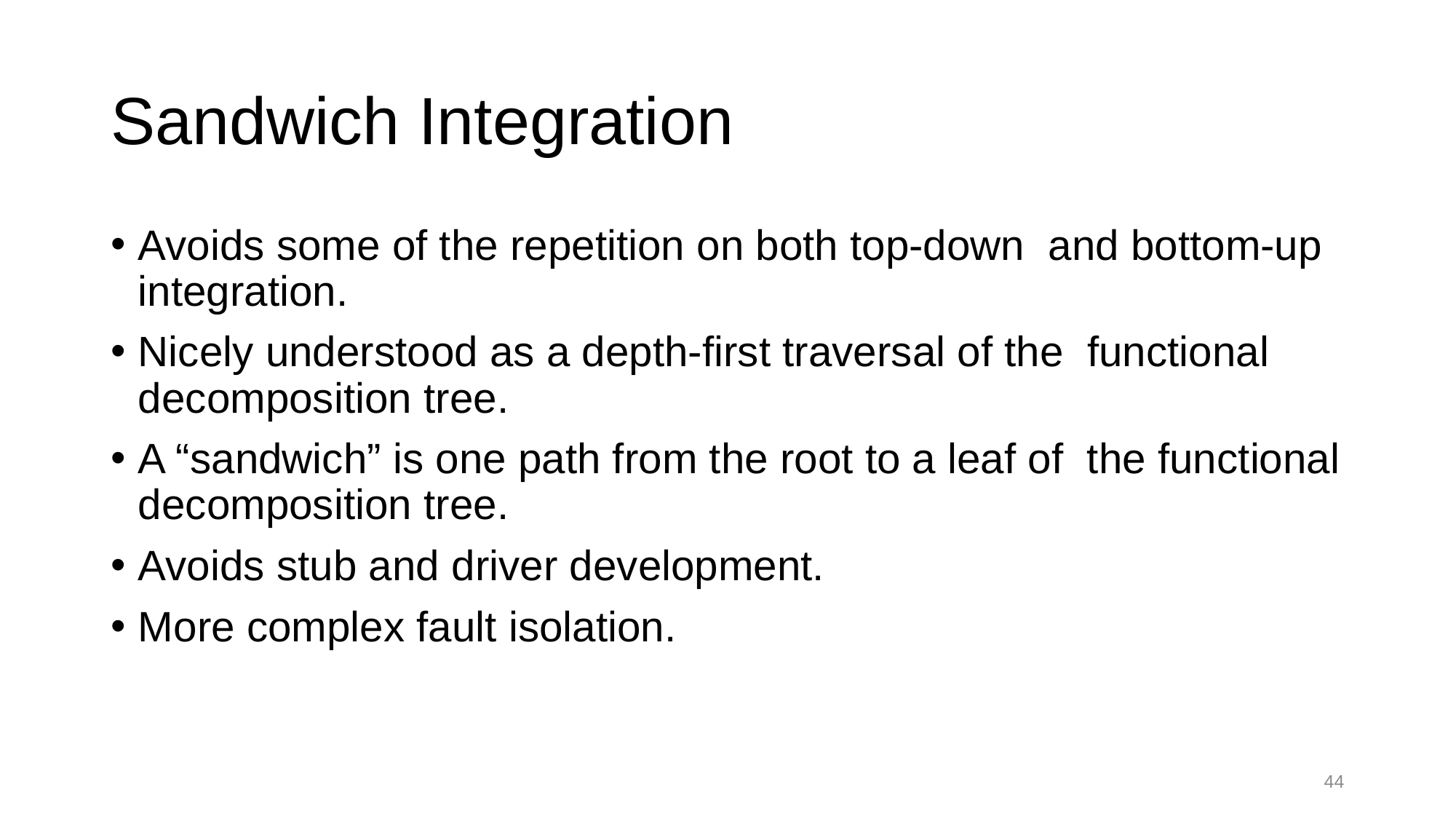

# Sandwich Integration
Avoids some of the repetition on both top-down  and bottom-up integration.
Nicely understood as a depth-first traversal of the  functional decomposition tree.
A “sandwich” is one path from the root to a leaf of  the functional decomposition tree.
Avoids stub and driver development.
More complex fault isolation.

44